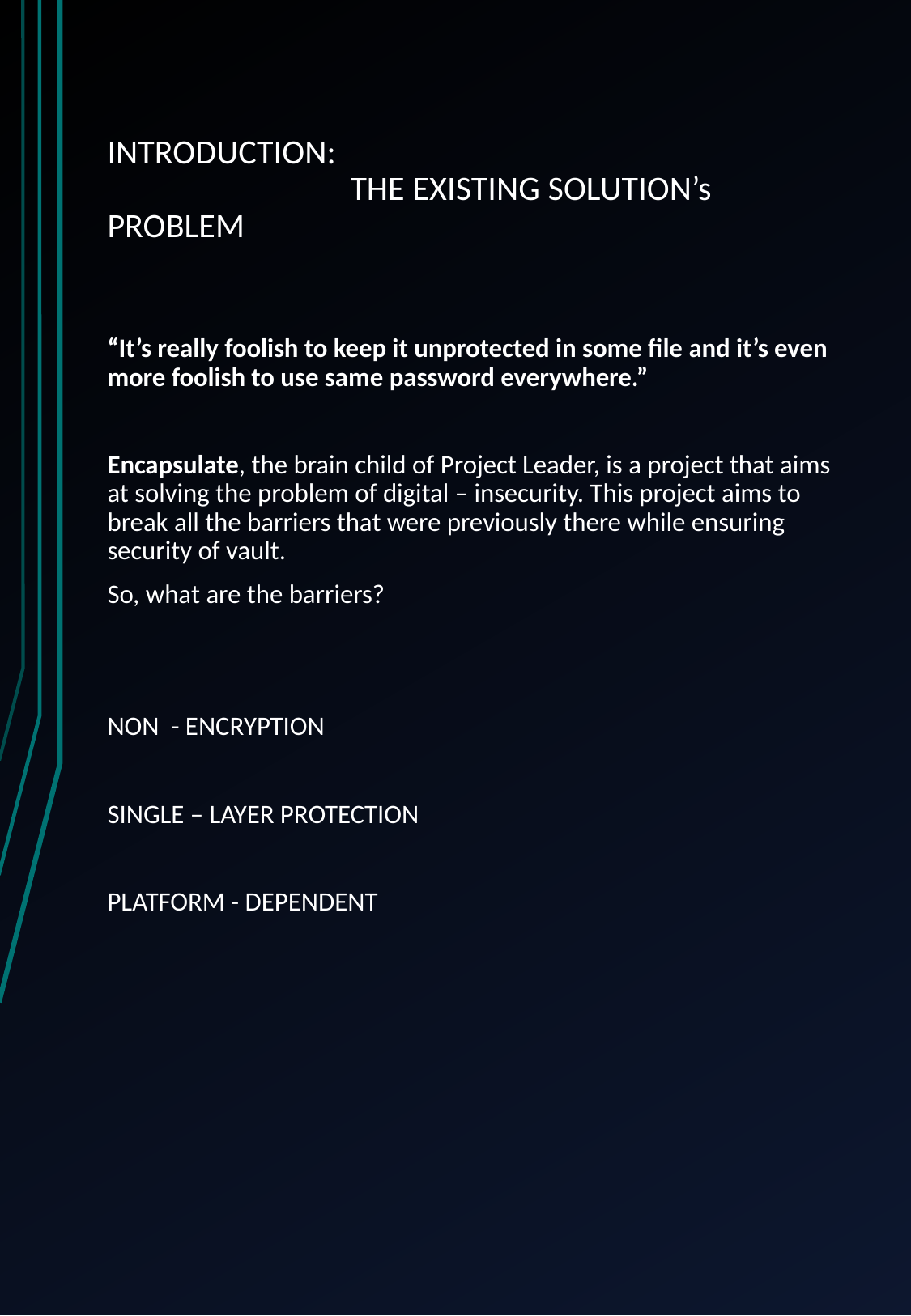

# INTRODUCTION: THE EXISTING SOLUTION’s PROBLEM
“It’s really foolish to keep it unprotected in some file and it’s even more foolish to use same password everywhere.”

Encapsulate, the brain child of Project Leader, is a project that aims at solving the problem of digital – insecurity. This project aims to break all the barriers that were previously there while ensuring security of vault.
So, what are the barriers?

NON  - ENCRYPTION

SINGLE – LAYER PROTECTION

PLATFORM - DEPENDENT